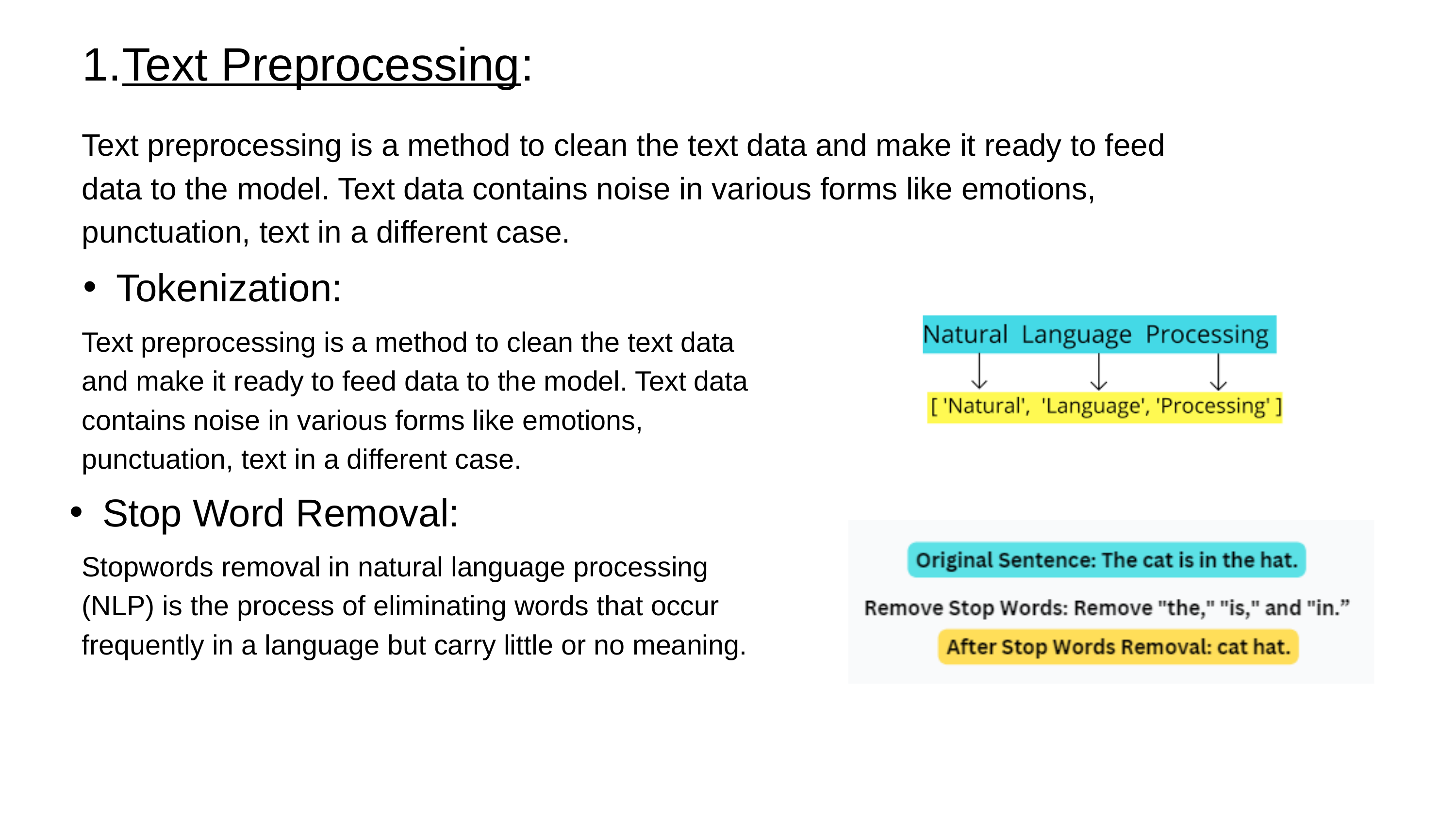

Text Preprocessing:
Text preprocessing is a method to clean the text data and make it ready to feed data to the model. Text data contains noise in various forms like emotions, punctuation, text in a different case.
Tokenization:

Text preprocessing is a method to clean the text data and make it ready to feed data to the model. Text data contains noise in various forms like emotions, punctuation, text in a different case.
Stop Word Removal:

Stopwords removal in natural language processing (NLP) is the process of eliminating words that occur frequently in a language but carry little or no meaning.